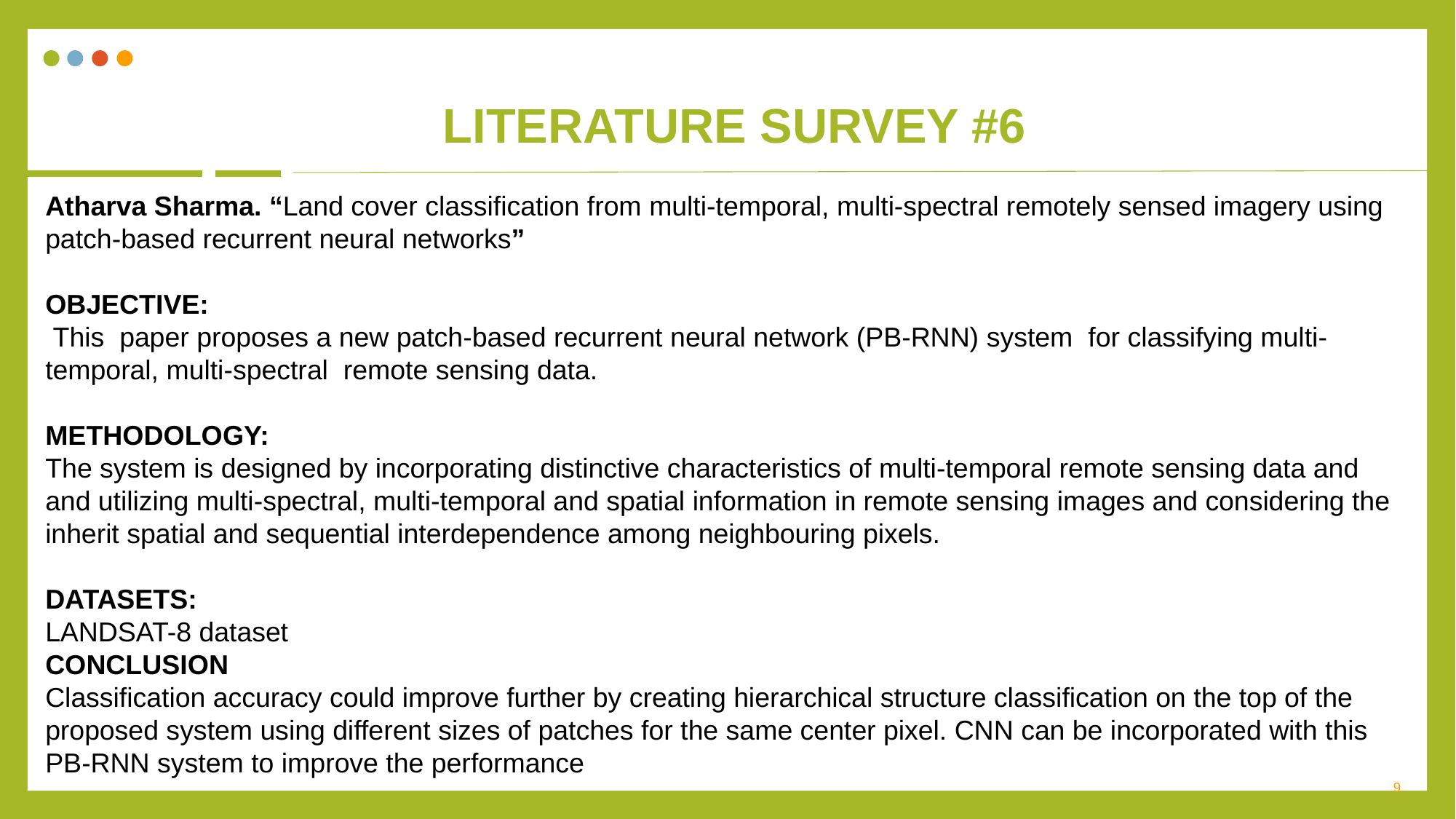

# Literature survey #6
Atharva Sharma. “Land cover classification from multi-temporal, multi-spectral remotely sensed imagery using patch-based recurrent neural networks”

OBJECTIVE:
 This  paper proposes a new patch-based recurrent neural network (PB-RNN) system  for classifying multi-temporal, multi-spectral  remote sensing data.

METHODOLOGY:
The system is designed by incorporating distinctive characteristics of multi-temporal remote sensing data and and utilizing multi-spectral, multi-temporal and spatial information in remote sensing images and considering the inherit spatial and sequential interdependence among neighbouring pixels.

DATASETS:
LANDSAT-8 dataset
CONCLUSION
Classification accuracy could improve further by creating hierarchical structure classification on the top of the proposed system using different sizes of patches for the same center pixel. CNN can be incorporated with this PB-RNN system to improve the performance

9